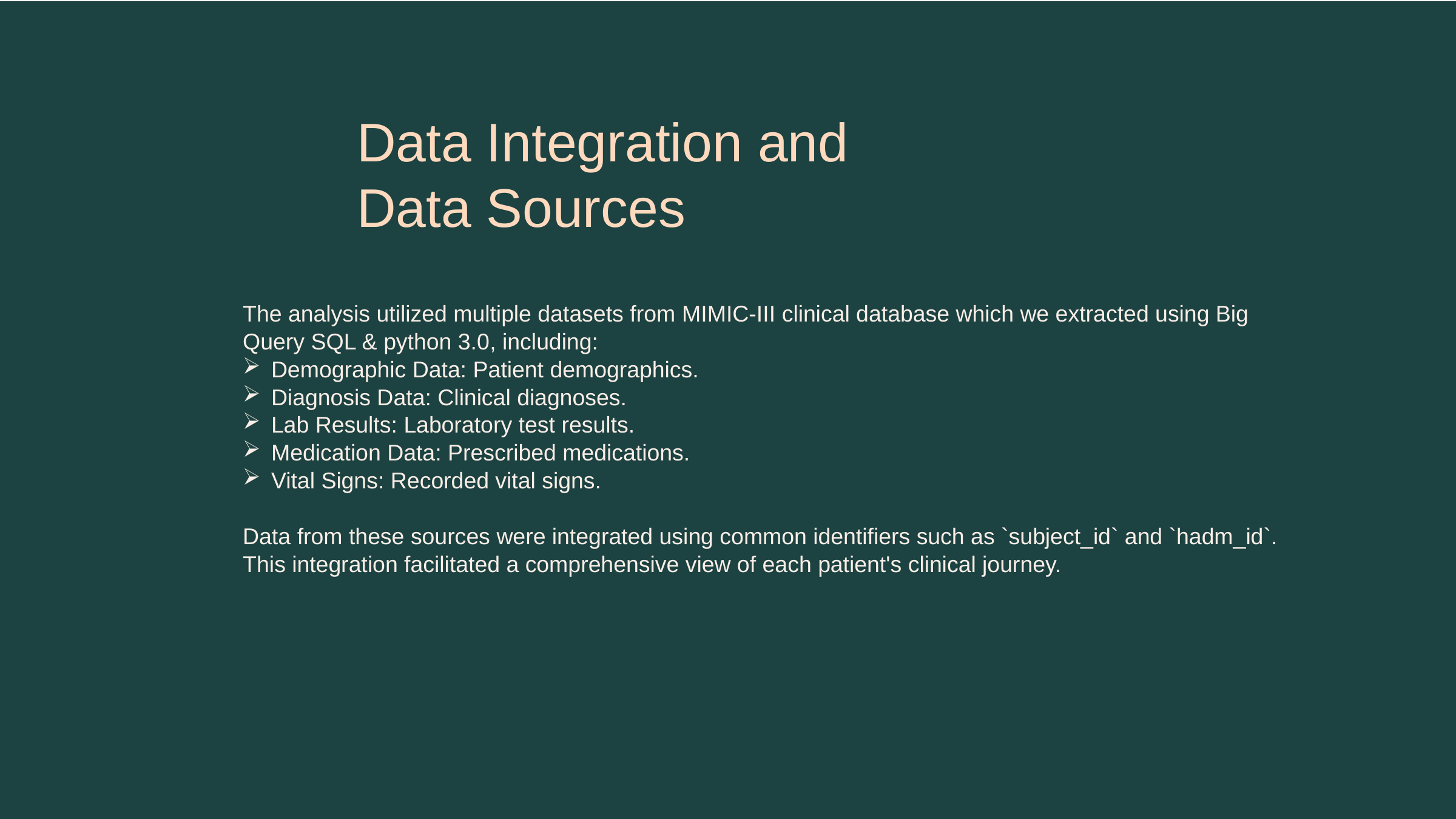

Data Integration and Data Sources

The analysis utilized multiple datasets from MIMIC-III clinical database which we extracted using Big Query SQL & python 3.0, including:
Demographic Data: Patient demographics.
Diagnosis Data: Clinical diagnoses.
Lab Results: Laboratory test results.
Medication Data: Prescribed medications.
Vital Signs: Recorded vital signs.

Data from these sources were integrated using common identifiers such as `subject_id` and `hadm_id`. This integration facilitated a comprehensive view of each patient's clinical journey.